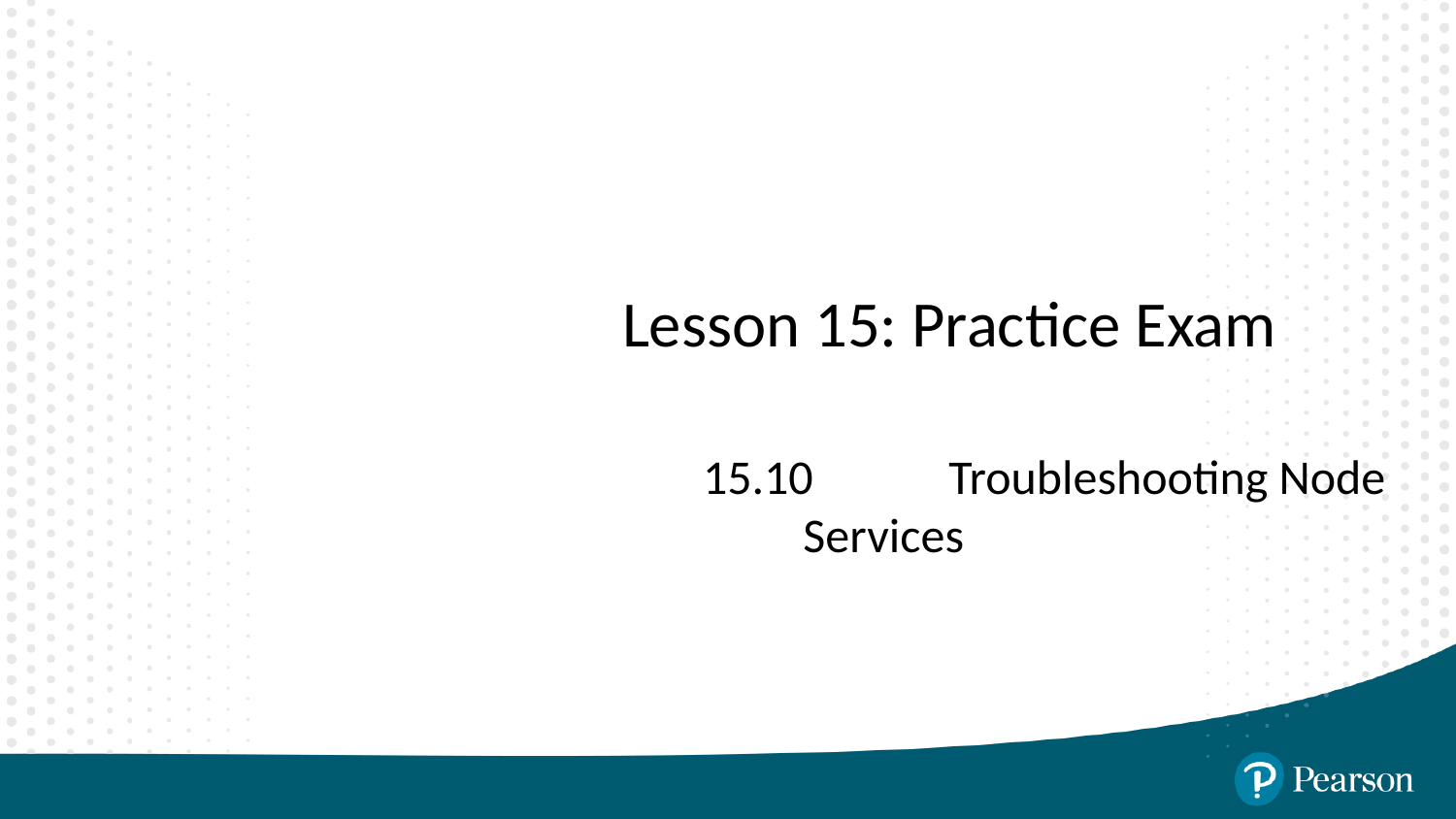

# Lesson 15: Practice Exam
15.10	Troubleshooting Node Services